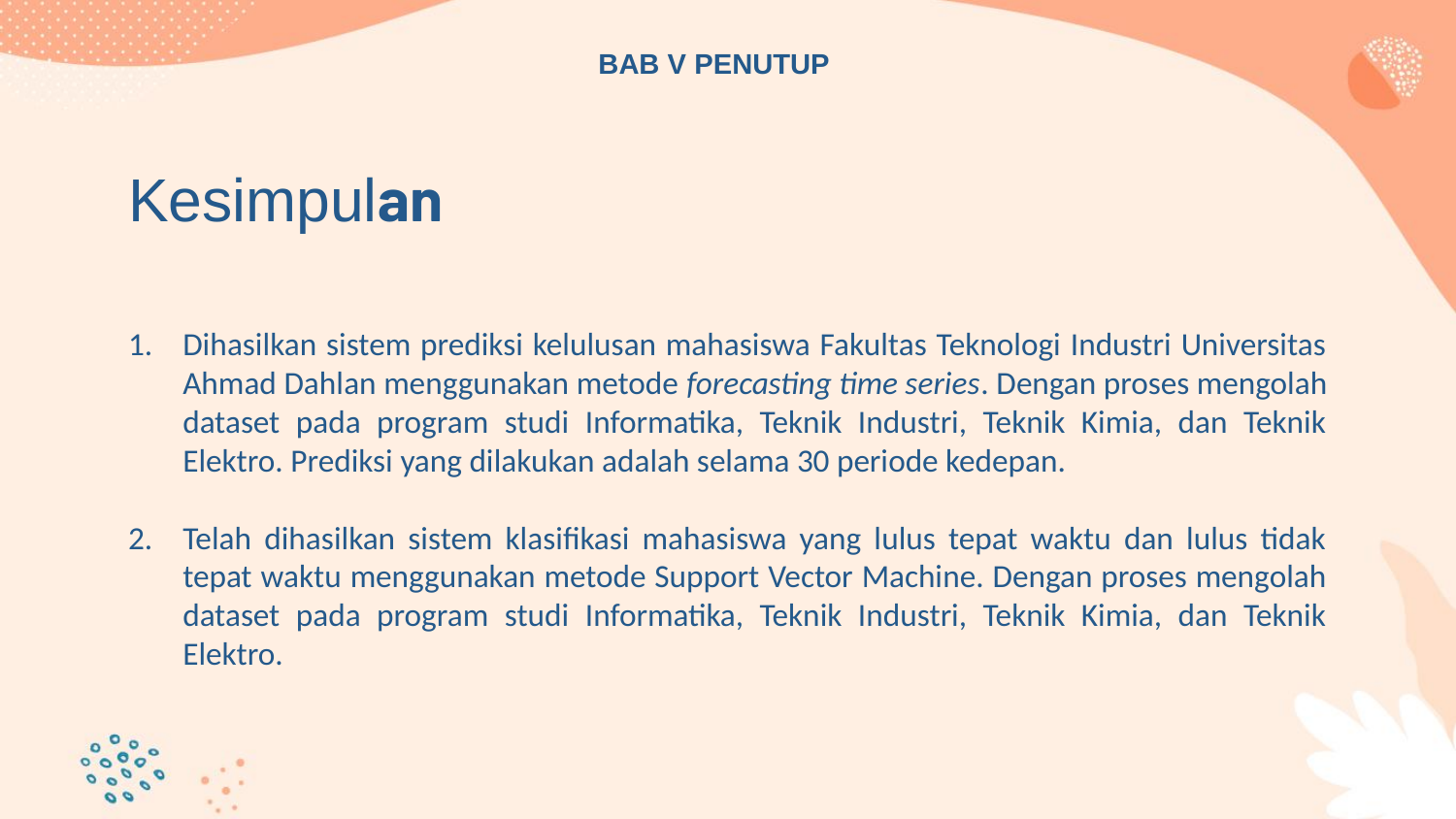

BAB V PENUTUP
# Kesimpulan
Dihasilkan sistem prediksi kelulusan mahasiswa Fakultas Teknologi Industri Universitas Ahmad Dahlan menggunakan metode forecasting time series. Dengan proses mengolah dataset pada program studi Informatika, Teknik Industri, Teknik Kimia, dan Teknik Elektro. Prediksi yang dilakukan adalah selama 30 periode kedepan.

Telah dihasilkan sistem klasifikasi mahasiswa yang lulus tepat waktu dan lulus tidak tepat waktu menggunakan metode Support Vector Machine. Dengan proses mengolah dataset pada program studi Informatika, Teknik Industri, Teknik Kimia, dan Teknik Elektro.